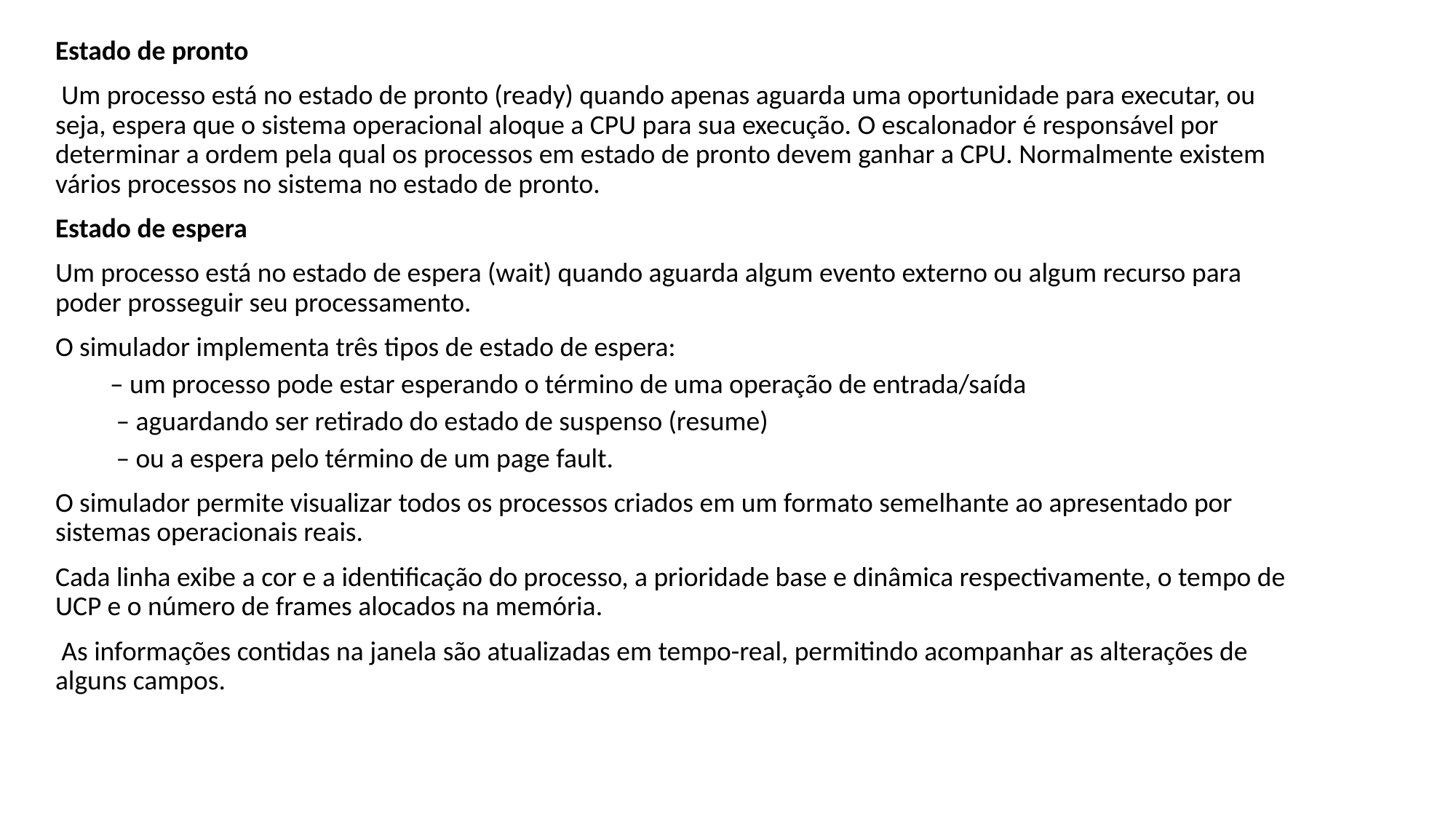

Estado de pronto
 Um processo está no estado de pronto (ready) quando apenas aguarda uma oportunidade para executar, ou seja, espera que o sistema operacional aloque a CPU para sua execução. O escalonador é responsável por determinar a ordem pela qual os processos em estado de pronto devem ganhar a CPU. Normalmente existem vários processos no sistema no estado de pronto.
Estado de espera
Um processo está no estado de espera (wait) quando aguarda algum evento externo ou algum recurso para poder prosseguir seu processamento.
O simulador implementa três tipos de estado de espera:
– um processo pode estar esperando o término de uma operação de entrada/saída
 – aguardando ser retirado do estado de suspenso (resume)
 – ou a espera pelo término de um page fault.
O simulador permite visualizar todos os processos criados em um formato semelhante ao apresentado por sistemas operacionais reais.
Cada linha exibe a cor e a identificação do processo, a prioridade base e dinâmica respectivamente, o tempo de UCP e o número de frames alocados na memória.
 As informações contidas na janela são atualizadas em tempo-real, permitindo acompanhar as alterações de alguns campos.